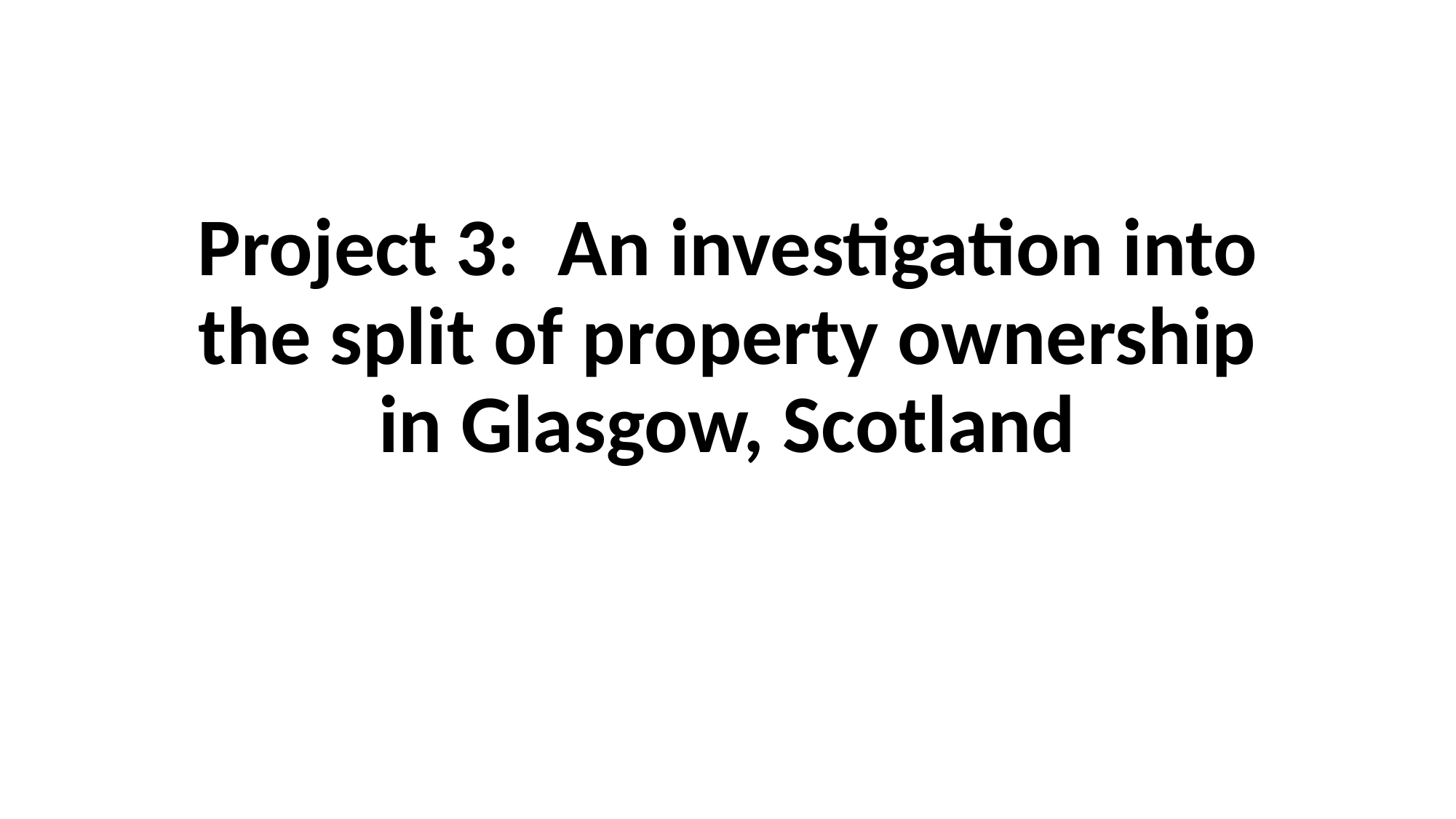

# Project 3:  An investigation into the split of property ownership in Glasgow, Scotland